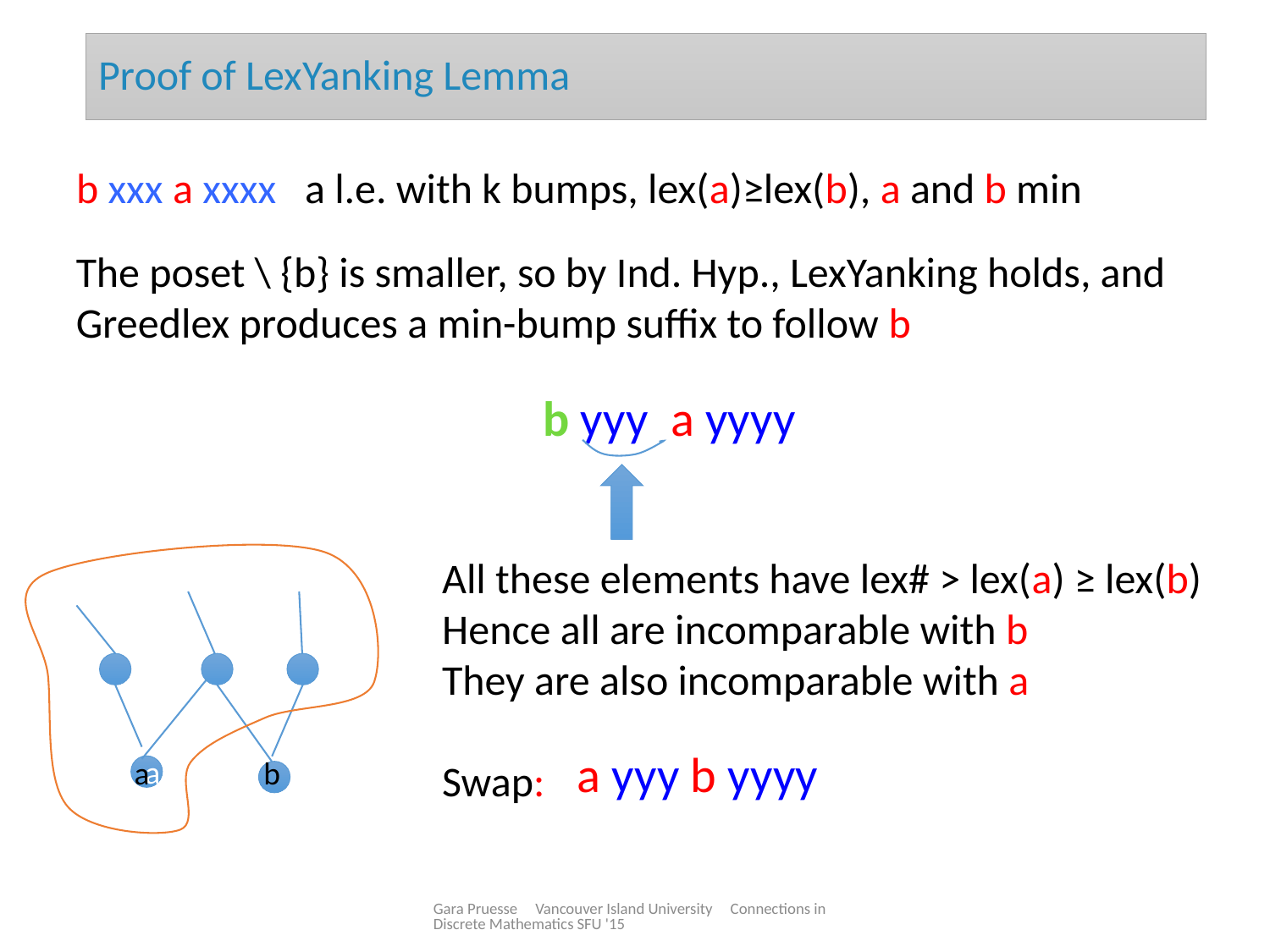

# Proof of LexYanking Lemma
b xxx a xxxx   a l.e. with k bumps, lex(a)≥lex(b), a and b min

The poset \ {b} is smaller, so by Ind. Hyp., LexYanking holds, and Greedlex produces a min-bump suffix to follow b

b yyy  a yyyy

All these elements have lex# > lex(a) ≥ lex(b)
Hence all are incomparable with b
They are also incomparable with a

Swap:

  a yyy b yyyy

a
b
a

Gara Pruesse     Vancouver Island University     Connections in Discrete Mathematics SFU '15